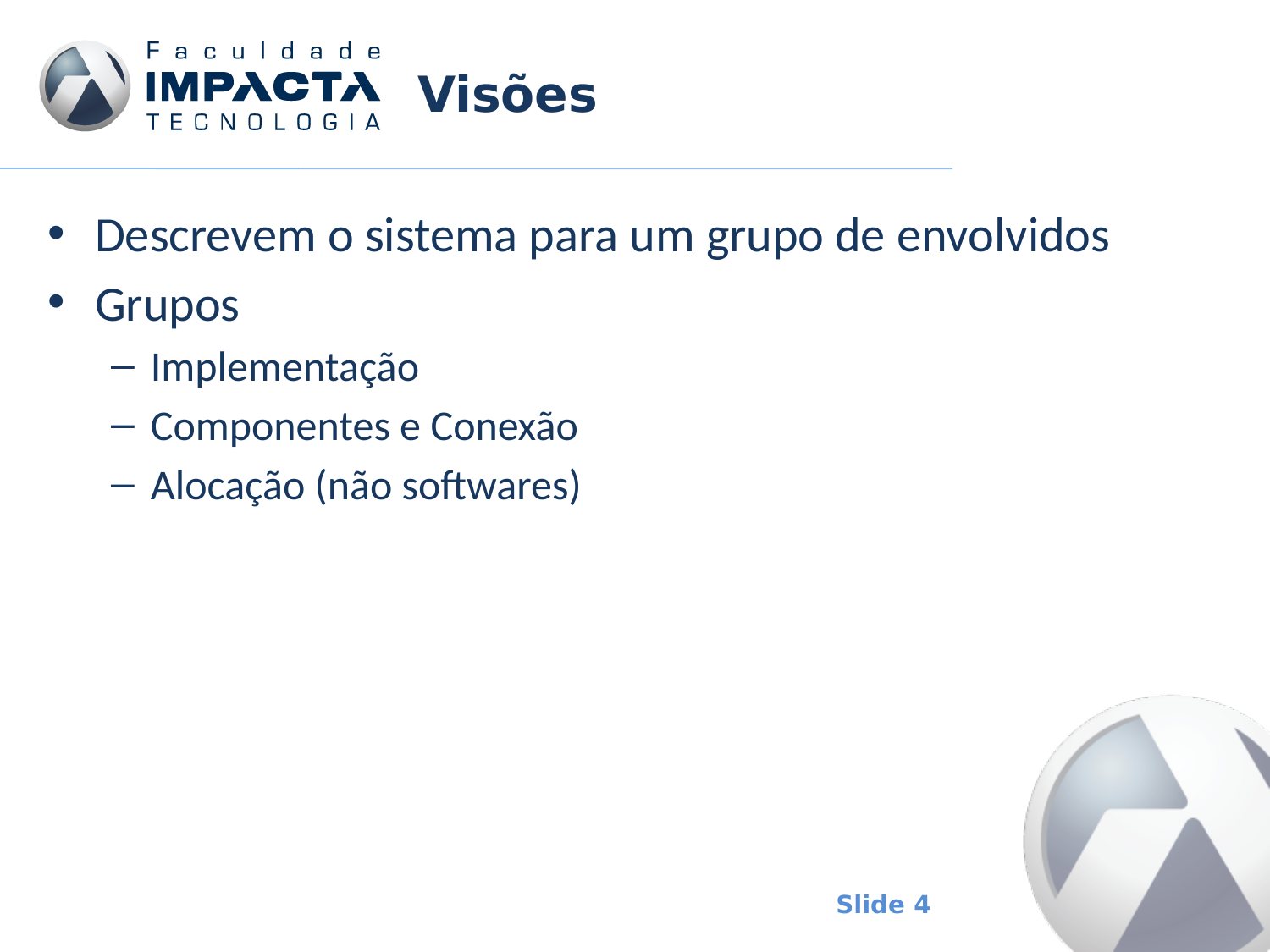

# Visões
Descrevem o sistema para um grupo de envolvidos
Grupos
Implementação
Componentes e Conexão
Alocação (não softwares)